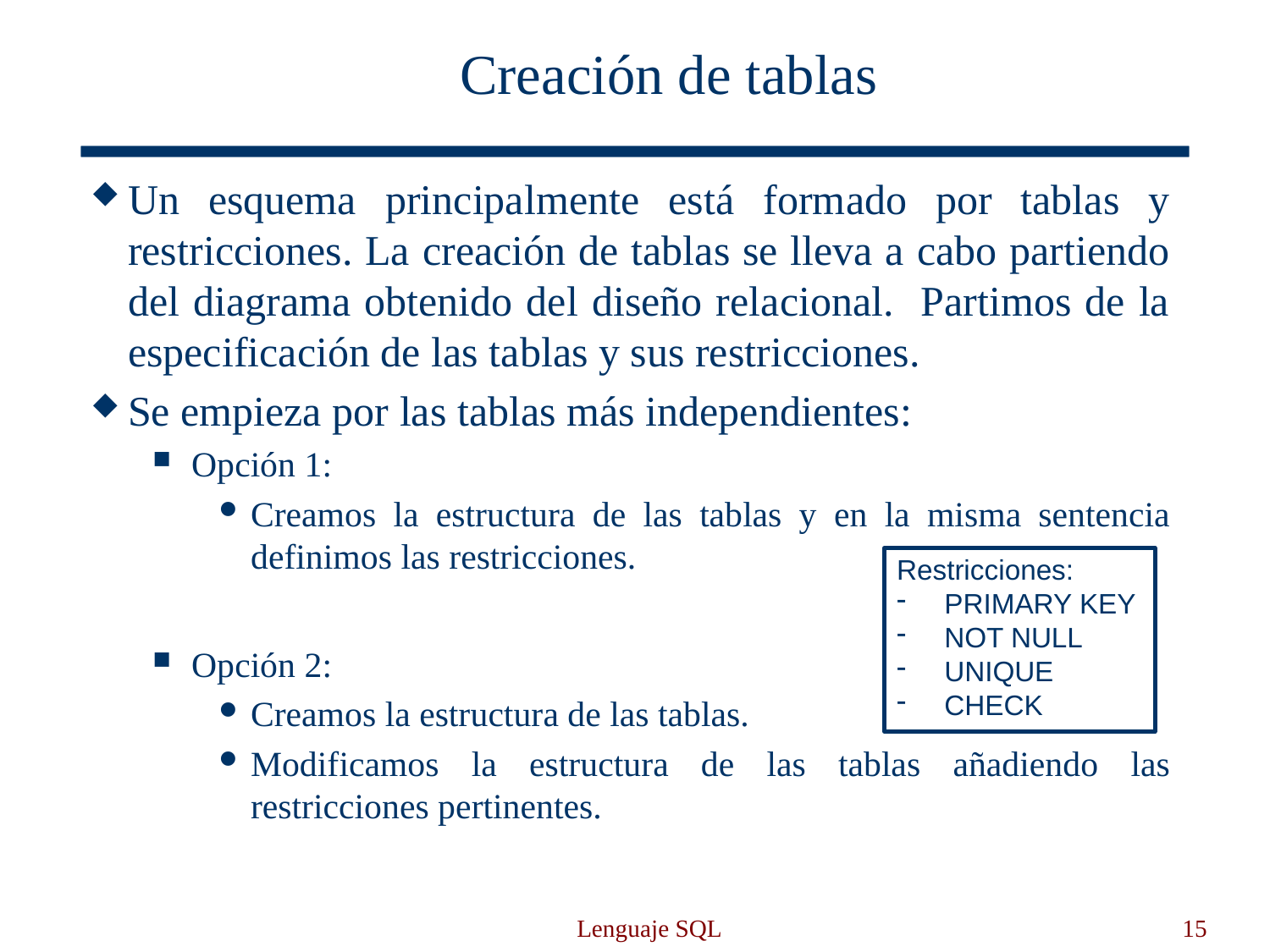

Creación de tablas
Un esquema principalmente está formado por tablas y restricciones. La creación de tablas se lleva a cabo partiendo del diagrama obtenido del diseño relacional.  Partimos de la especificación de las tablas y sus restricciones.
Se empieza por las tablas más independientes:
Opción 1:
Creamos la estructura de las tablas y en la misma sentencia definimos las restricciones.

Opción 2:
Creamos la estructura de las tablas.
Modificamos la estructura de las tablas añadiendo las restricciones pertinentes.
Restricciones:
PRIMARY KEY
NOT NULL
UNIQUE
CHECK

Lenguaje SQL
15